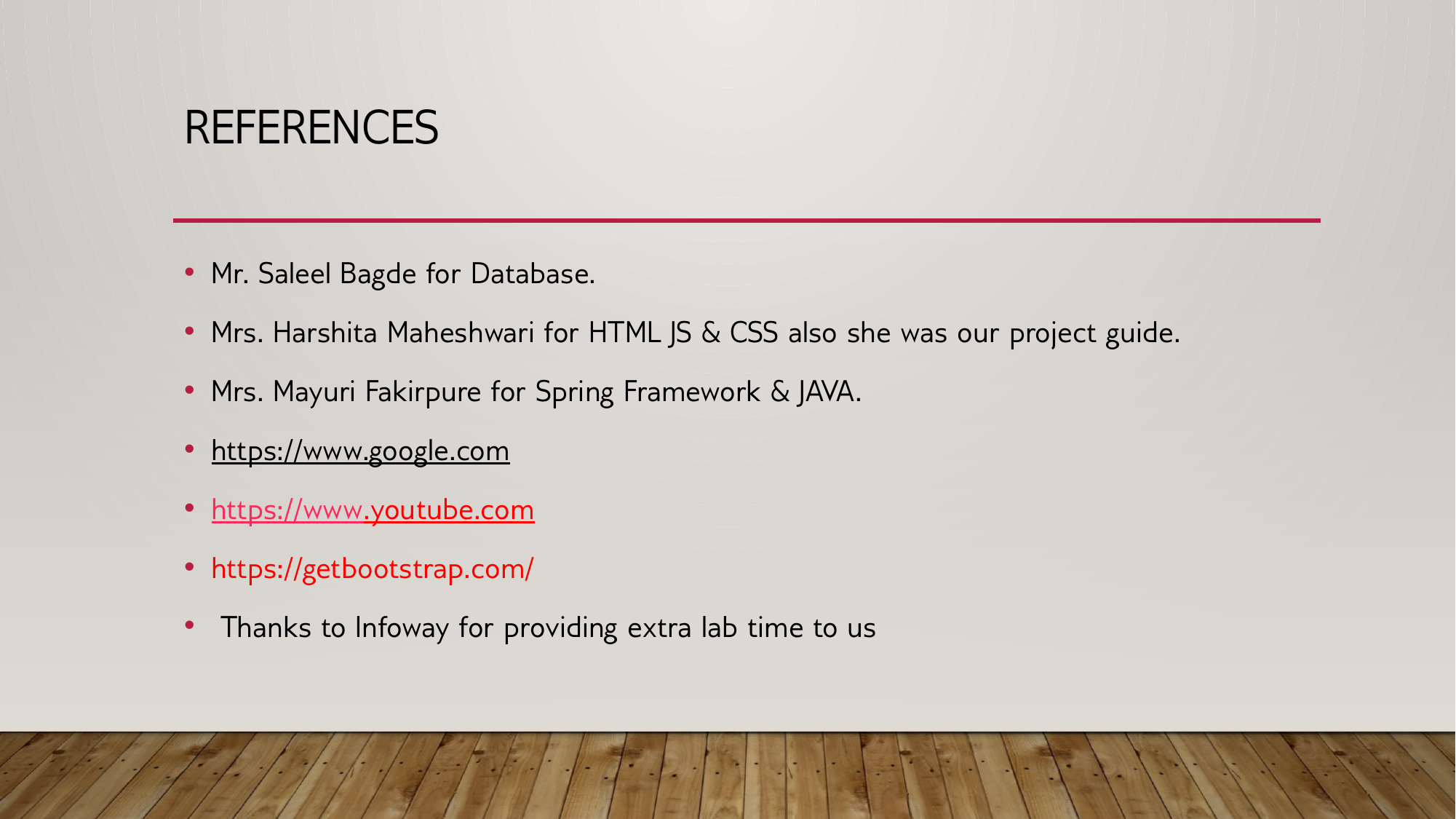

# References
Mr. Saleel Bagde for Database.
Mrs. Harshita Maheshwari for HTML JS & CSS also she was our project guide.
Mrs. Mayuri Fakirpure for Spring Framework & JAVA.
https://www.google.com
https://www.youtube.com
https://getbootstrap.com/
 Thanks to Infoway for providing extra lab time to us